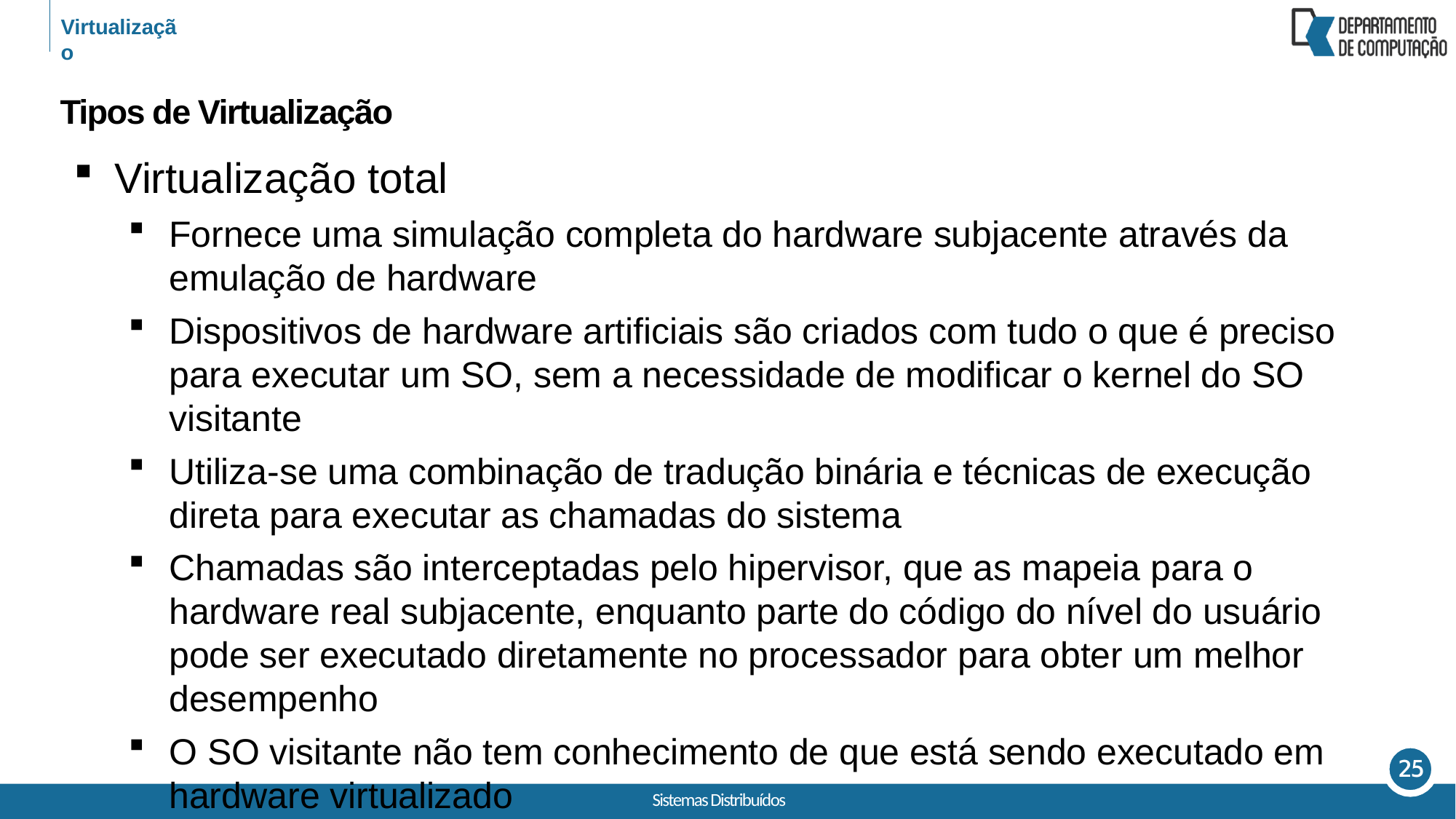

Virtualização
Tipos de Virtualização
Virtualização total
Fornece uma simulação completa do hardware subjacente através da emulação de hardware
Dispositivos de hardware artificiais são criados com tudo o que é preciso para executar um SO, sem a necessidade de modificar o kernel do SO visitante
Utiliza-se uma combinação de tradução binária e técnicas de execução direta para executar as chamadas do sistema
Chamadas são interceptadas pelo hipervisor, que as mapeia para o hardware real subjacente, enquanto parte do código do nível do usuário pode ser executado diretamente no processador para obter um melhor desempenho
O SO visitante não tem conhecimento de que está sendo executado em hardware virtualizado
Exemplos: VMWare Workstation e Virtual Box
25
Sistemas Distribuídos